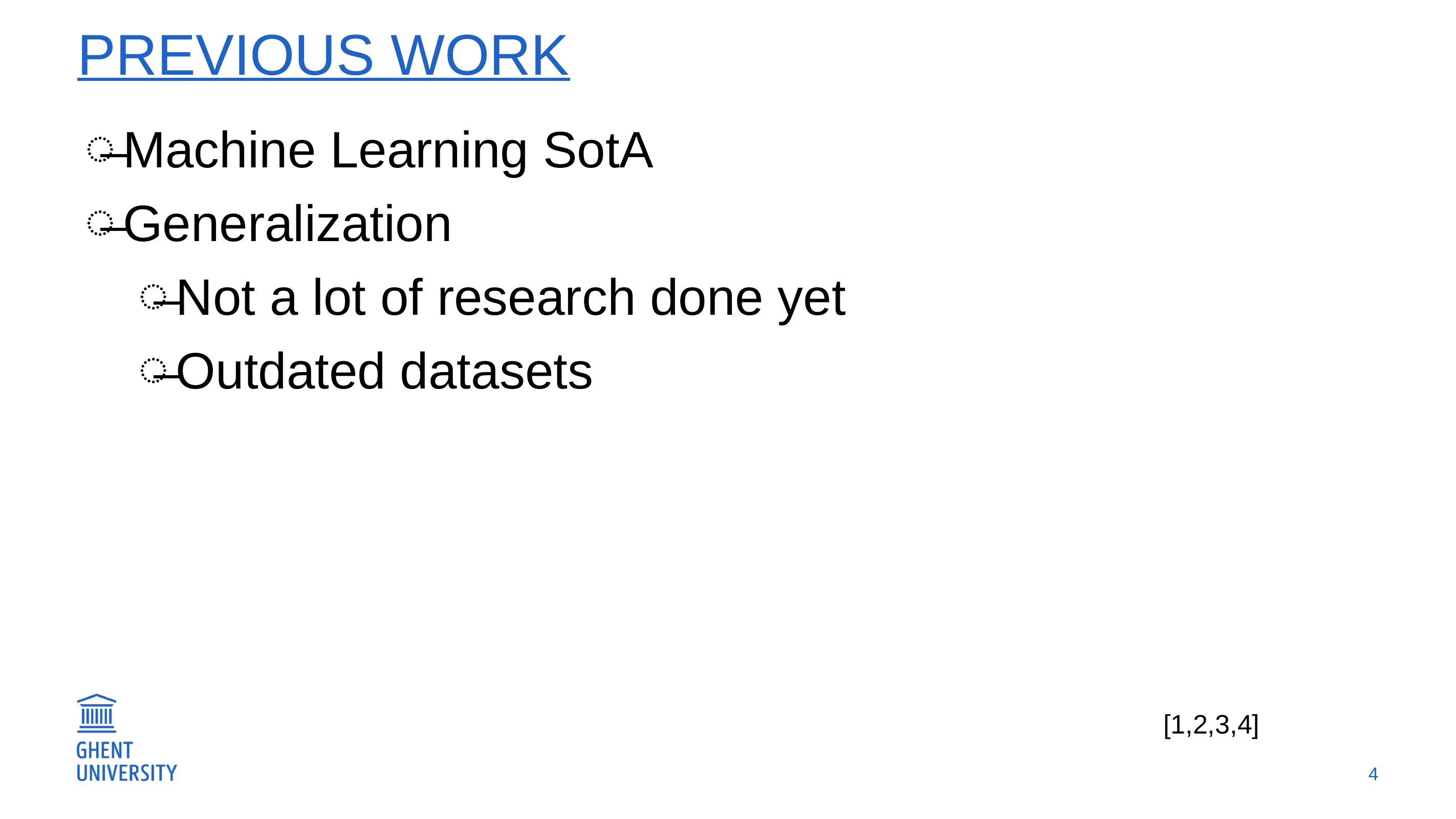

# Previous work
Machine Learning SotA
Generalization
Not a lot of research done yet
Outdated datasets
[1,2,3,4]
4